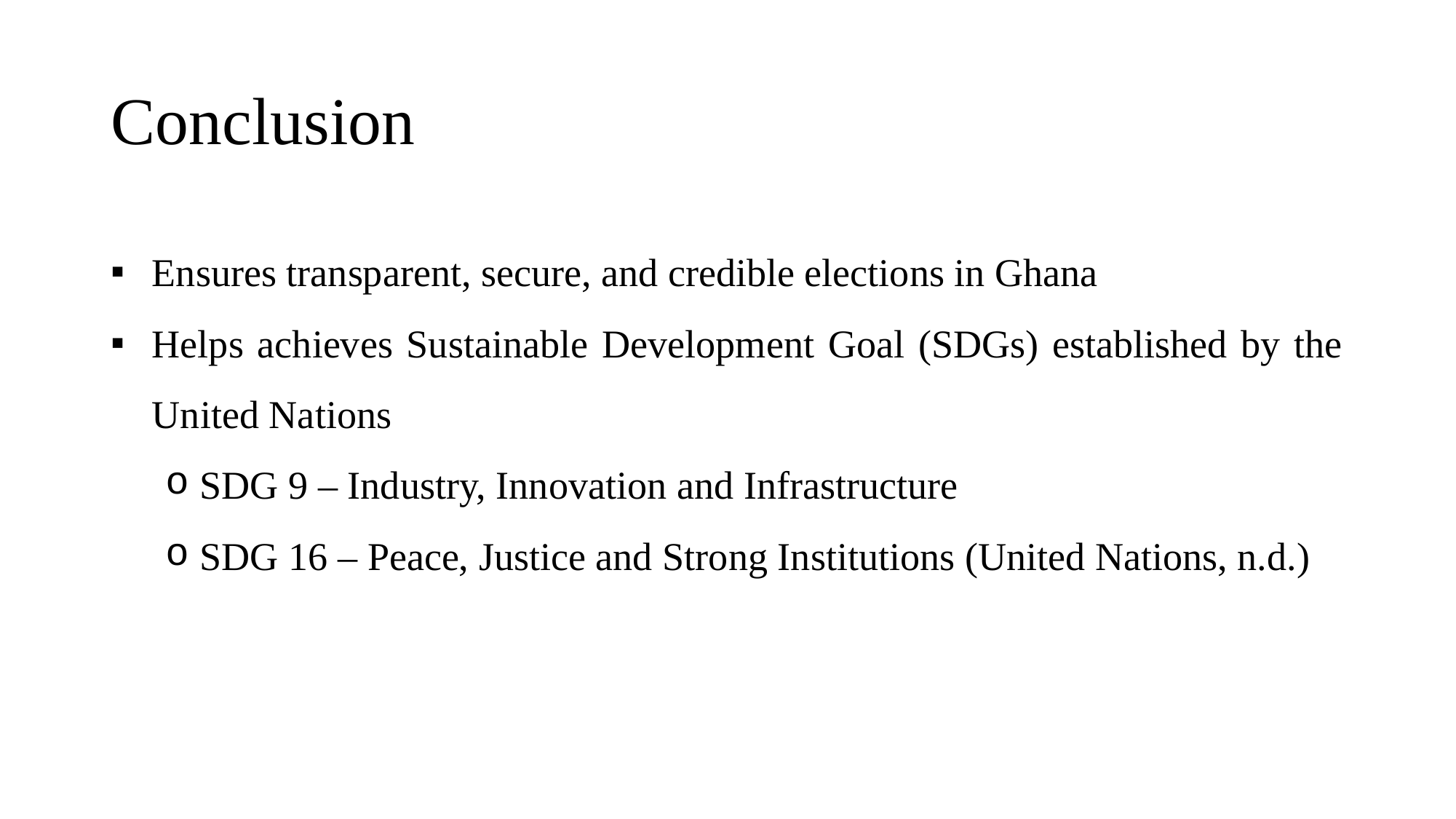

# Conclusion
Ensures transparent, secure, and credible elections in Ghana
Helps achieves Sustainable Development Goal (SDGs) established by the United Nations
SDG 9 – Industry, Innovation and Infrastructure
SDG 16 – Peace, Justice and Strong Institutions (United Nations, n.d.)